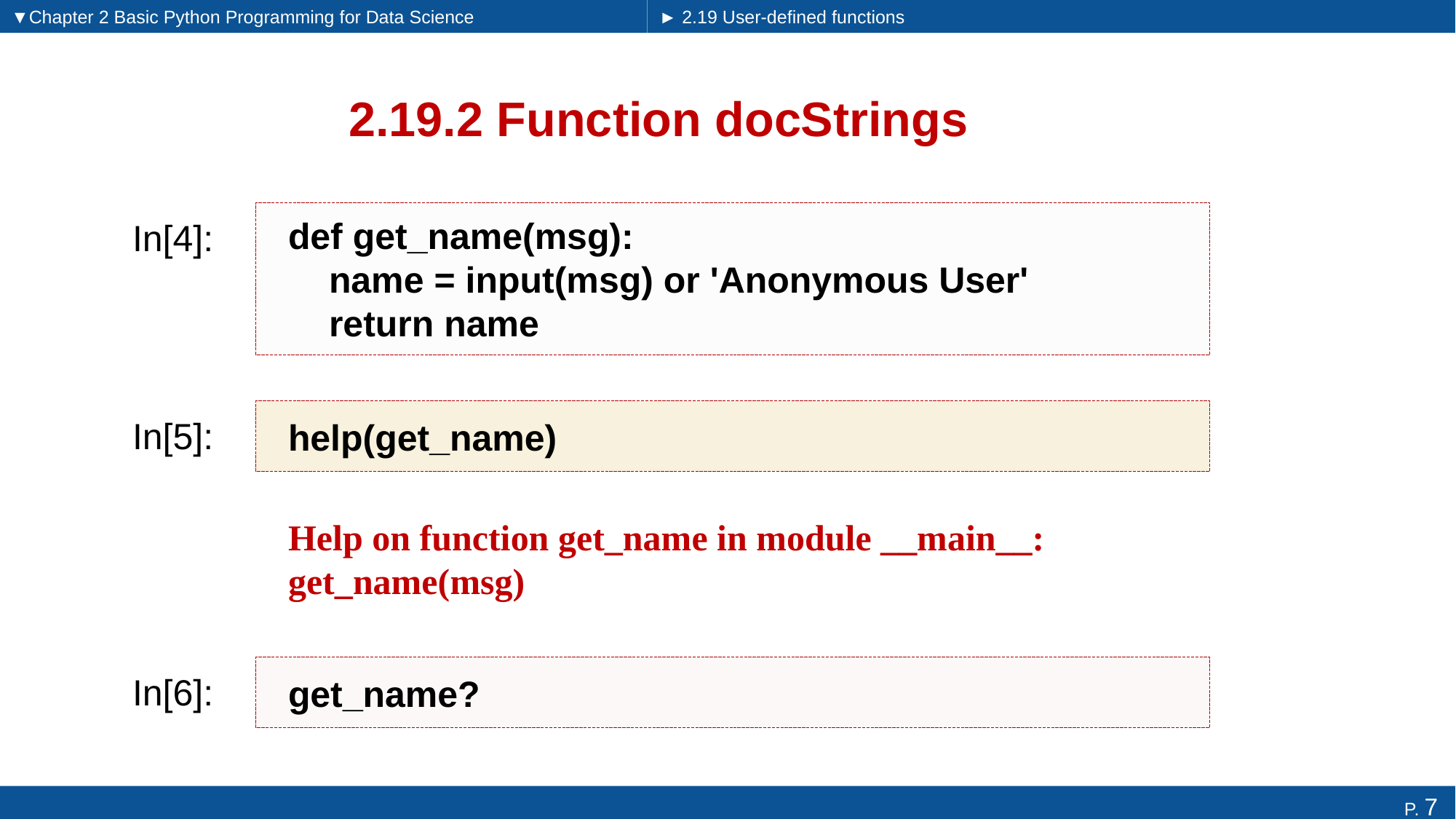

▼Chapter 2 Basic Python Programming for Data Science
► 2.19 User-defined functions
# 2.19.2 Function docStrings
def get_name(msg):
    name = input(msg) or 'Anonymous User'
    return name
In[4]:
help(get_name)
In[5]:
Help on function get_name in module __main__:
get_name(msg)
get_name?
In[6]: